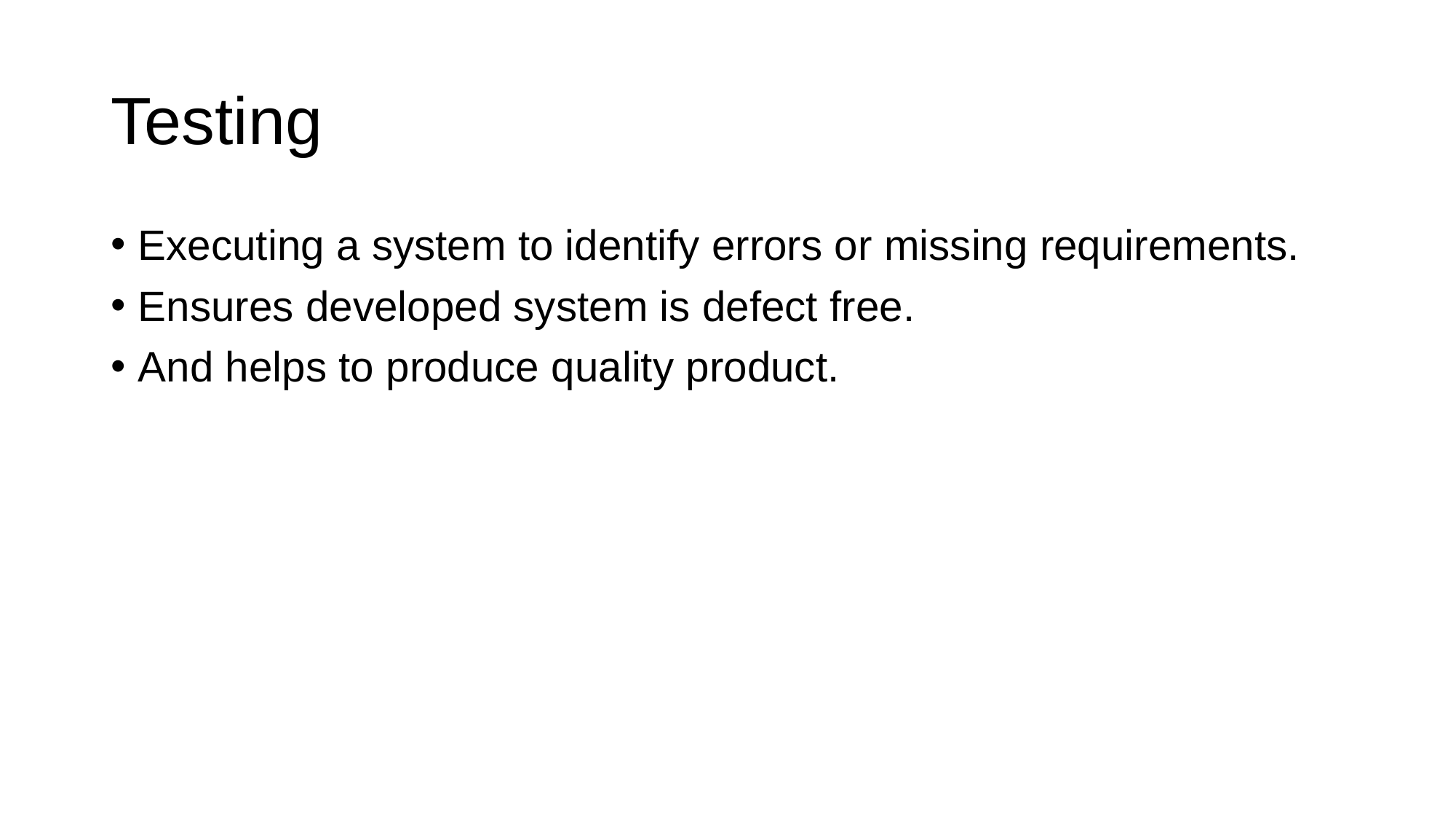

# Testing
Executing a system to identify errors or missing requirements.
Ensures developed system is defect free.
And helps to produce quality product.